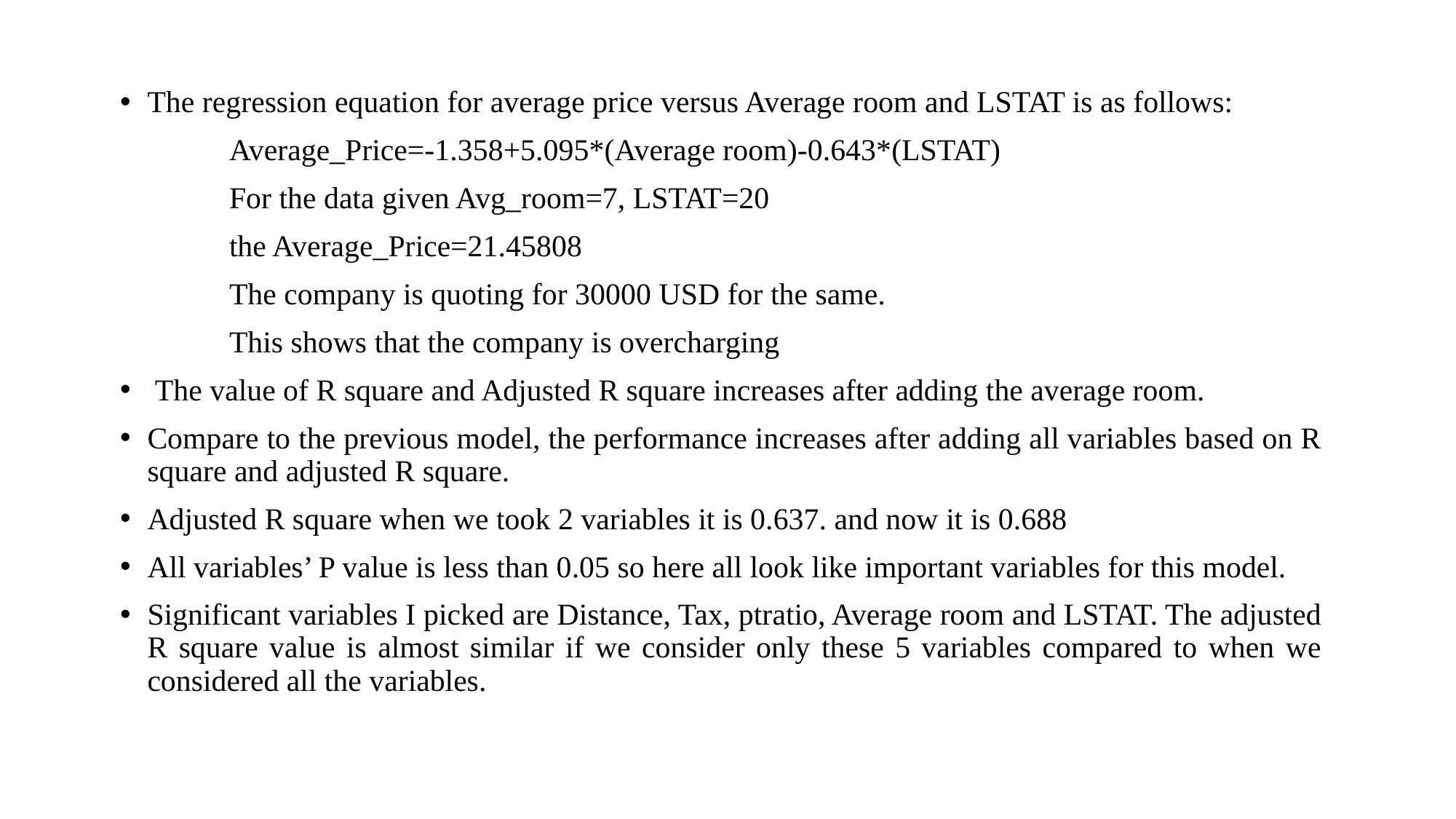

The regression equation for average price versus Average room and LSTAT is as follows:
	Average_Price=-1.358+5.095*(Average room)-0.643*(LSTAT)
	For the data given Avg_room=7, LSTAT=20
	the Average_Price=21.45808
	The company is quoting for 30000 USD for the same.
	This shows that the company is overcharging
 The value of R square and Adjusted R square increases after adding the average room.
Compare to the previous model, the performance increases after adding all variables based on R square and adjusted R square.
Adjusted R square when we took 2 variables it is 0.637. and now it is 0.688
All variables’ P value is less than 0.05 so here all look like important variables for this model.
Significant variables I picked are Distance, Tax, ptratio, Average room and LSTAT. The adjusted R square value is almost similar if we consider only these 5 variables compared to when we considered all the variables.